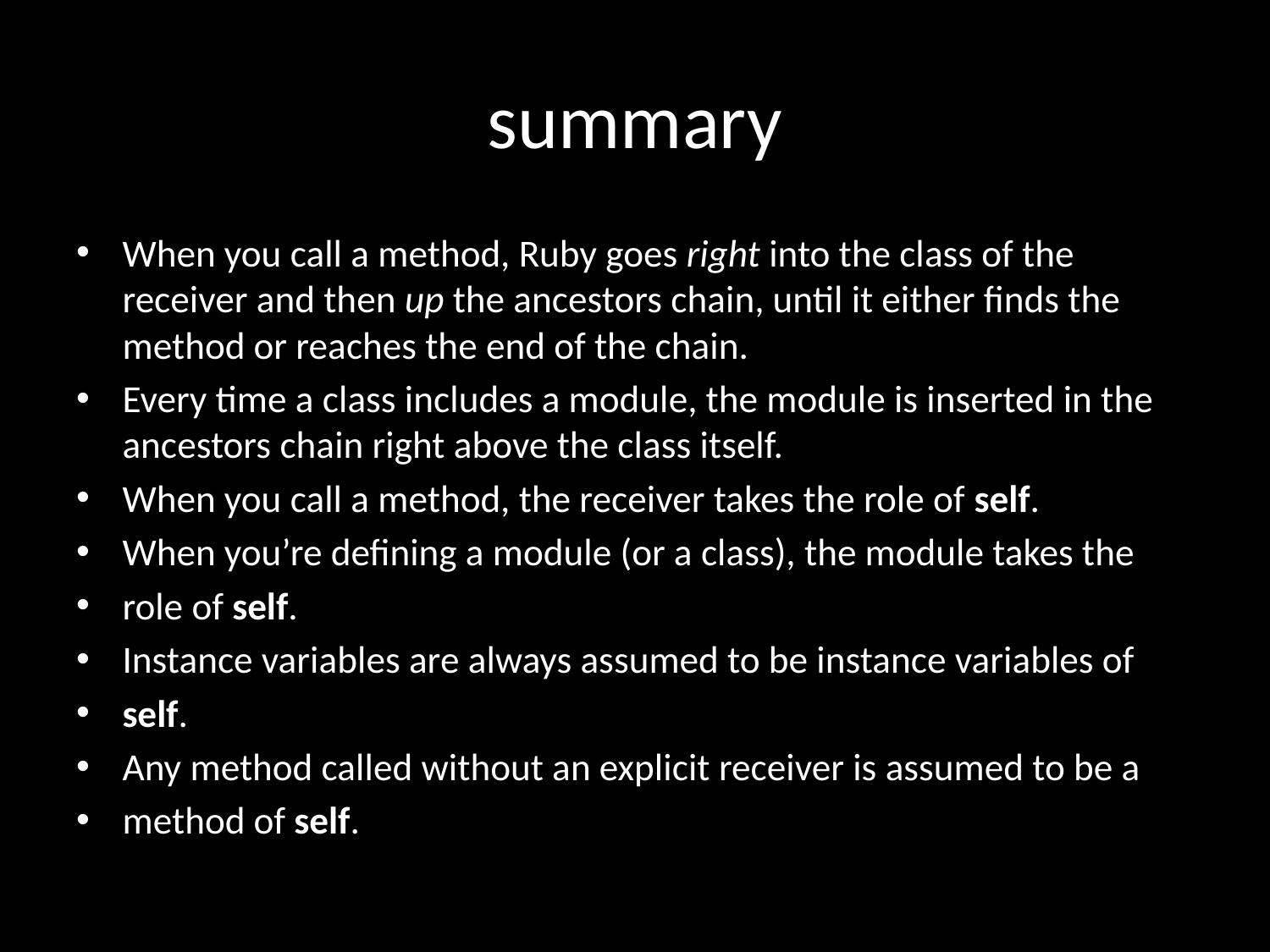

# summary
When you call a method, Ruby goes right into the class of the receiver and then up the ancestors chain, until it either finds the method or reaches the end of the chain.
Every time a class includes a module, the module is inserted in the ancestors chain right above the class itself.
When you call a method, the receiver takes the role of self.
When you’re defining a module (or a class), the module takes the
role of self.
Instance variables are always assumed to be instance variables of
self.
Any method called without an explicit receiver is assumed to be a
method of self.